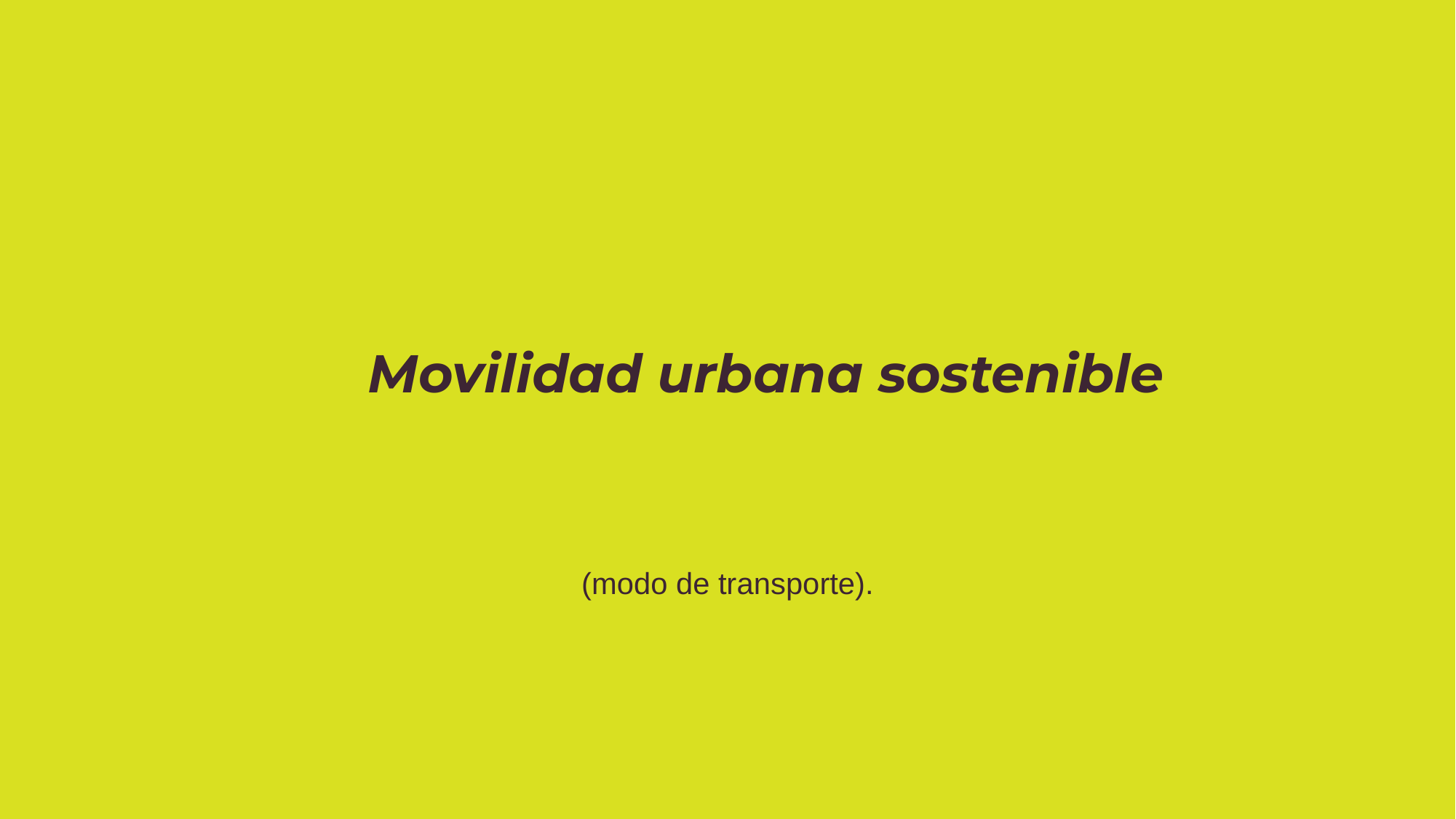

# Movilidad urbana sostenible
(modo de transporte).